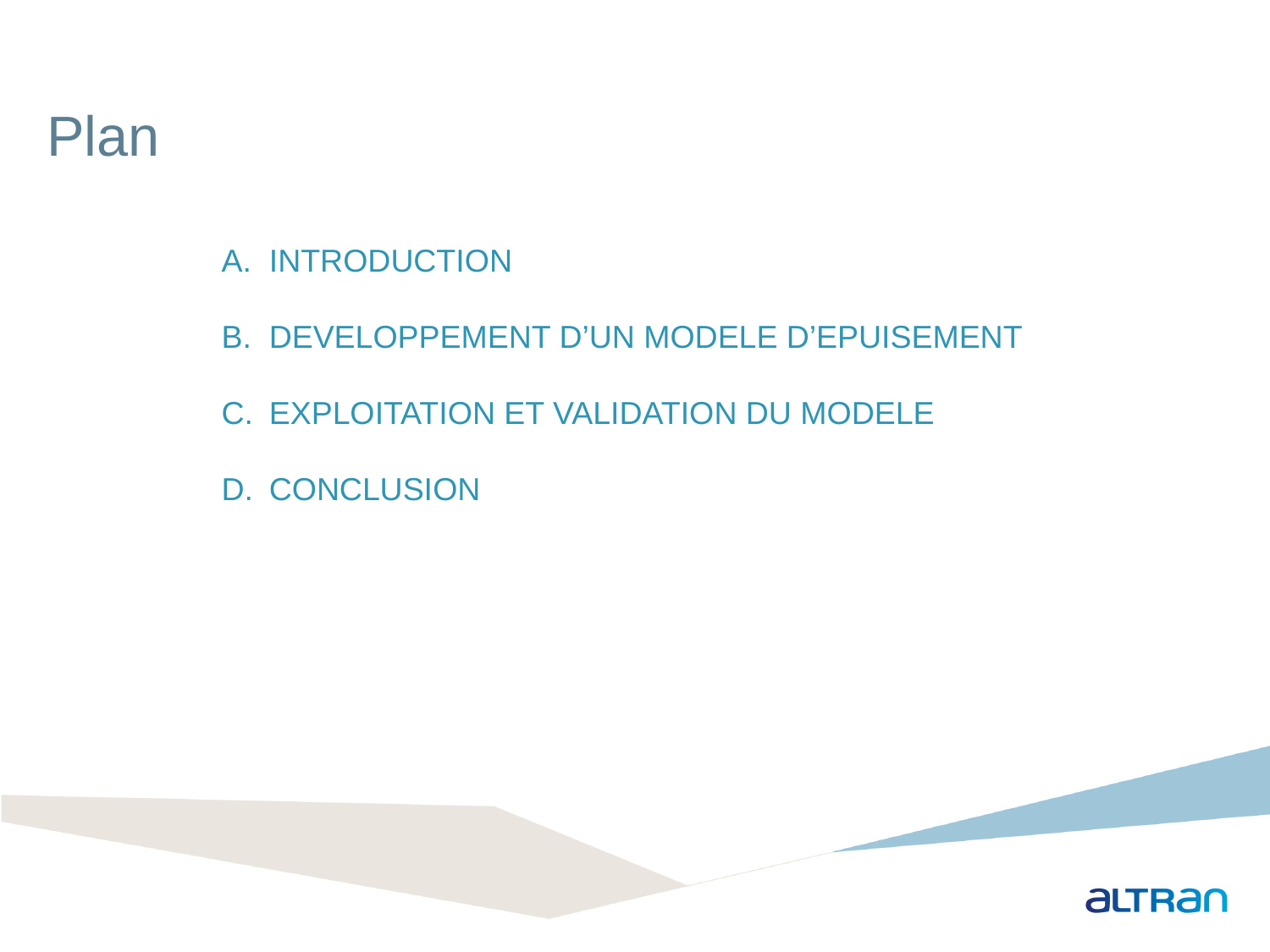

Plan
INTRODUCTION

DEVELOPPEMENT D’UN MODELE D’EPUISEMENT

EXPLOITATION ET VALIDATION DU MODELE

CONCLUSION